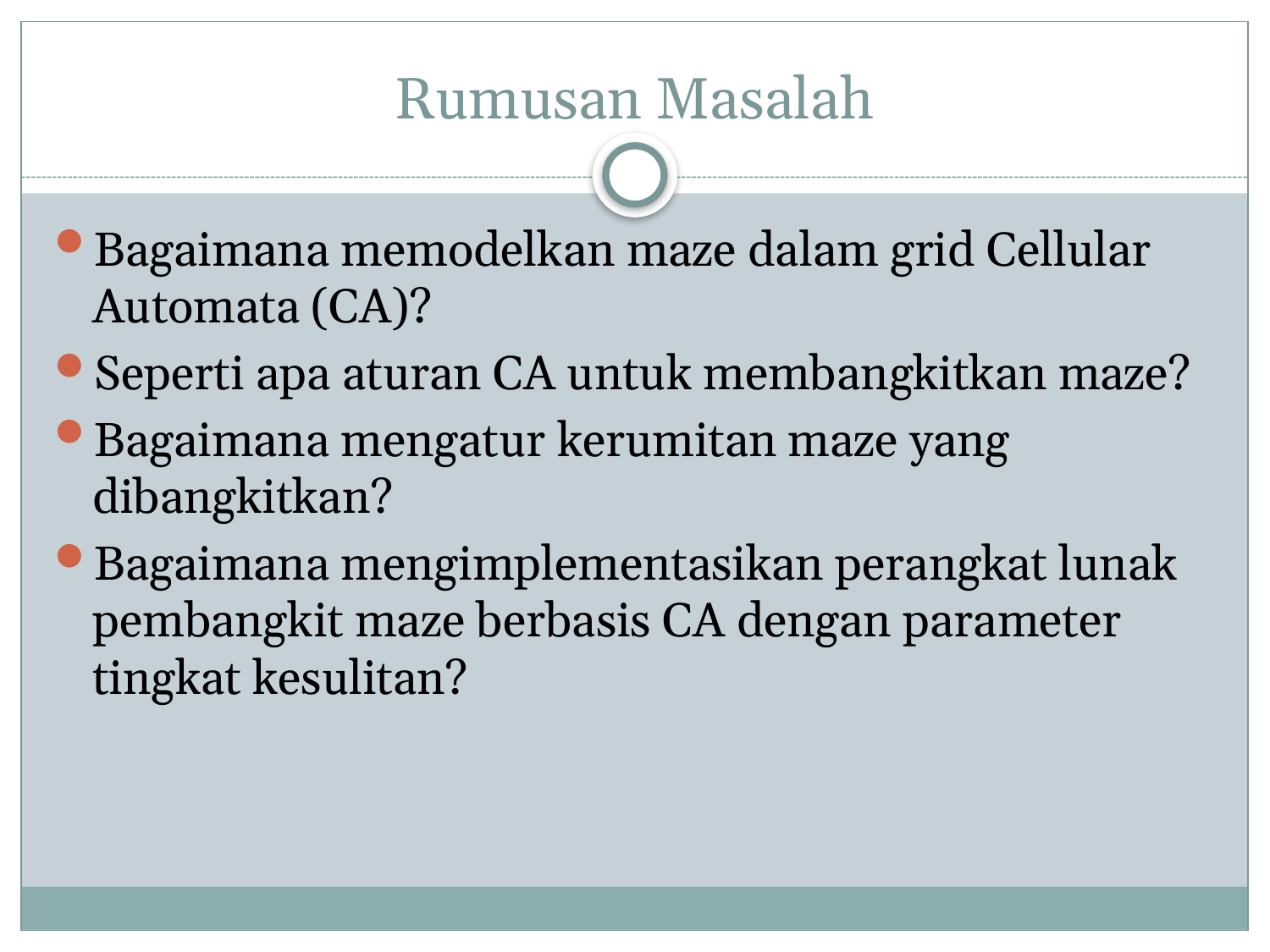

# Rumusan Masalah
Bagaimana memodelkan maze dalam grid Cellular Automata (CA)?
Seperti apa aturan CA untuk membangkitkan maze?
Bagaimana mengatur kerumitan maze yang dibangkitkan?
Bagaimana mengimplementasikan perangkat lunak pembangkit maze berbasis CA dengan parameter tingkat kesulitan?